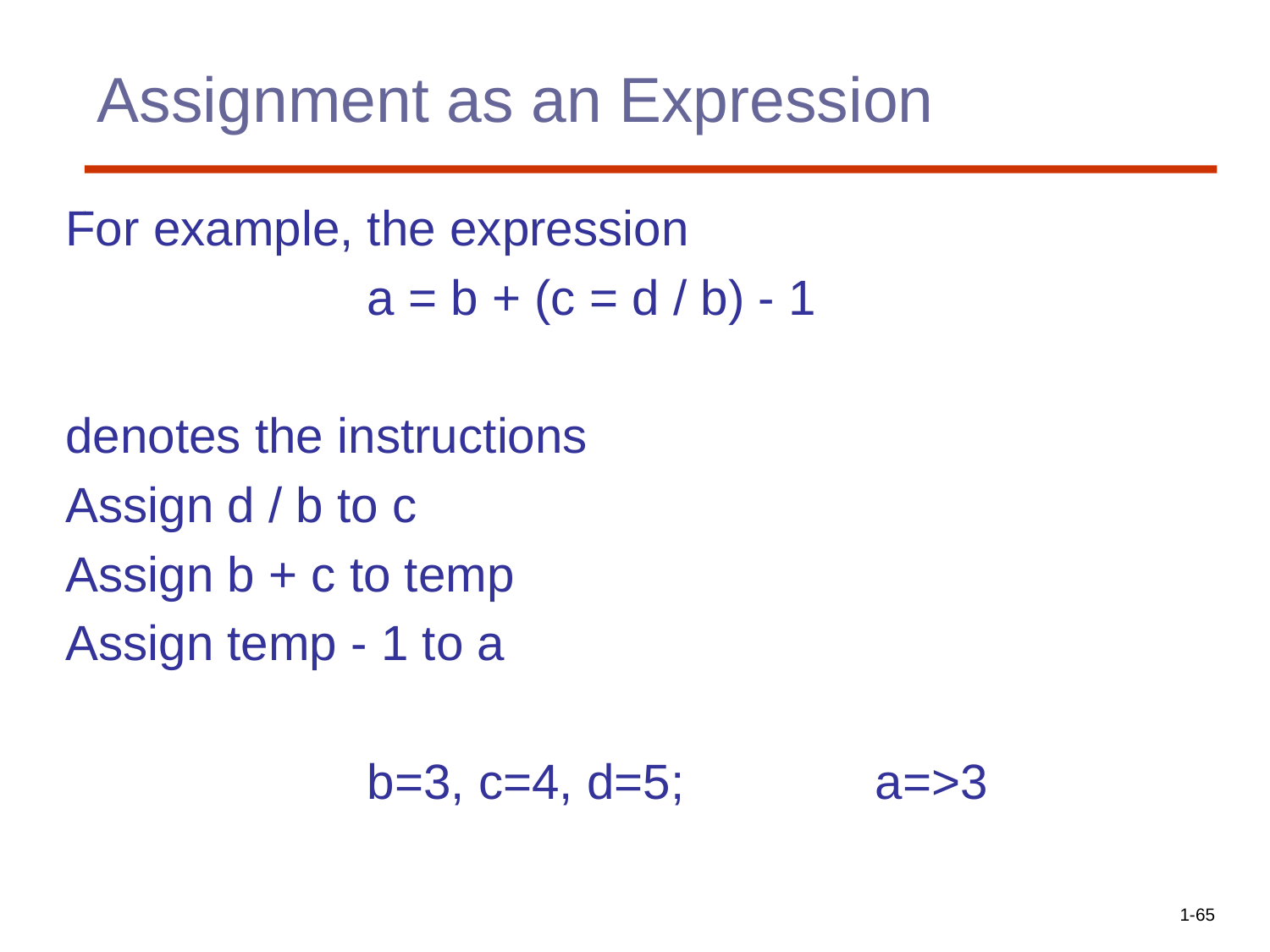

# Assignment as an Expression
For example, the expression
			a = b + (c = d / b) - 1

denotes the instructions
Assign d / b to c
Assign b + c to temp
Assign temp - 1 to a

			b=3, c=4, d=5;		a=>3
1-65